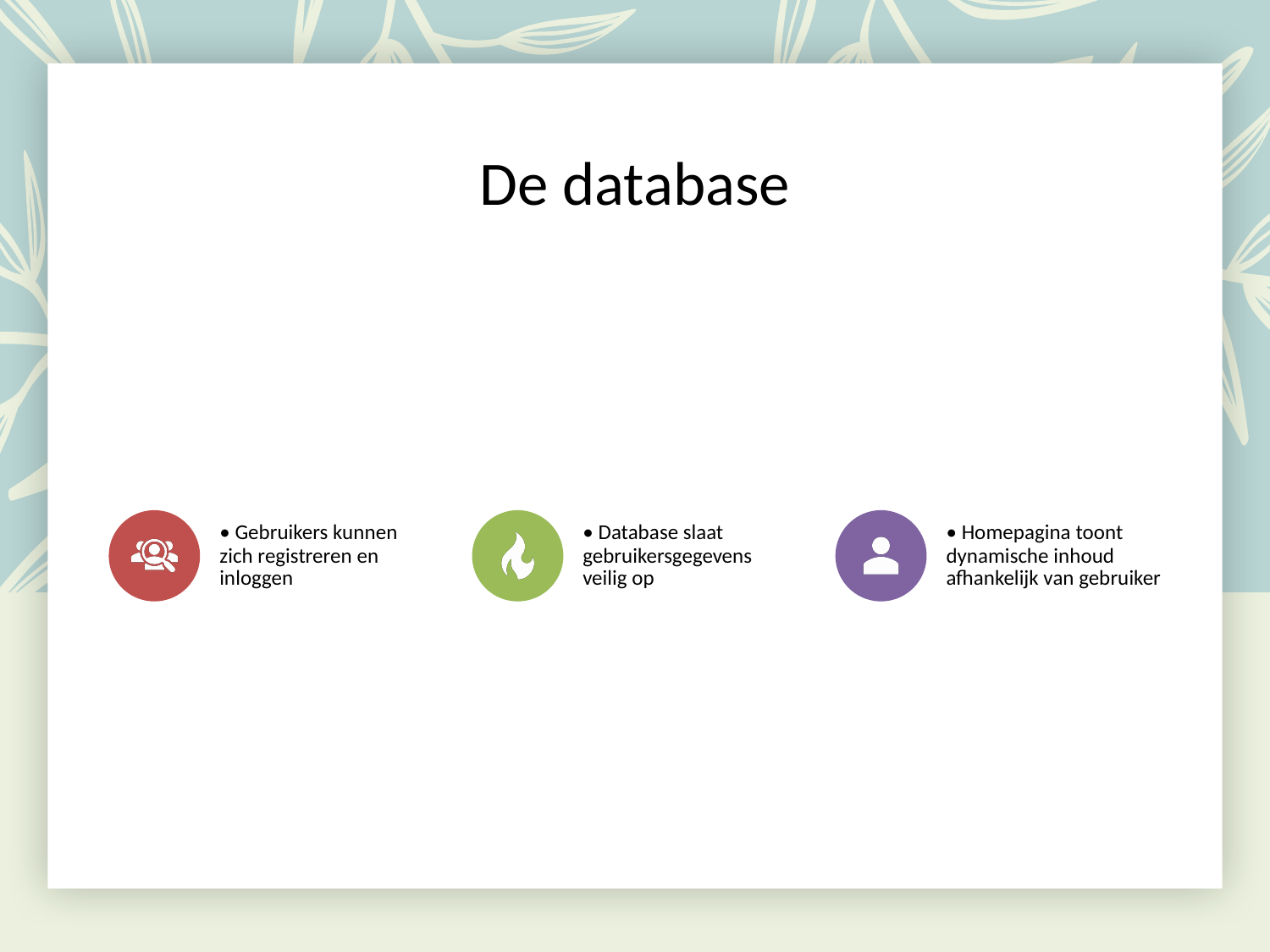

# De database
• Gebruikers kunnen zich registreren en inloggen
• Database slaat gebruikersgegevens veilig op
• Homepagina toont dynamische inhoud afhankelijk van gebruiker